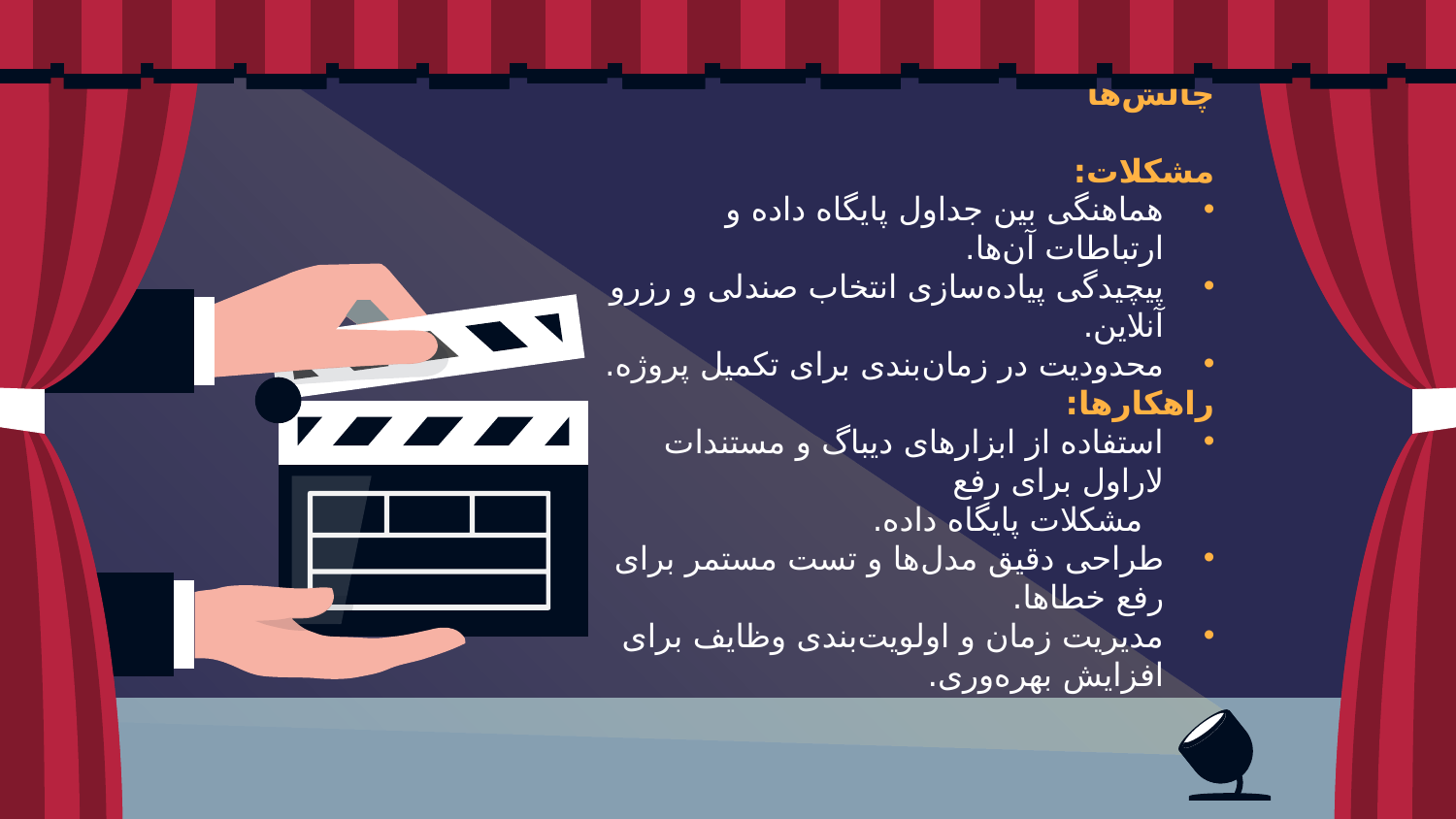

چالش‌ها

مشکلات:
هماهنگی بین جداول پایگاه داده و ارتباطات آن‌ها.
پیچیدگی پیاده‌سازی انتخاب صندلی و رزرو آنلاین.
محدودیت در زمان‌بندی برای تکمیل پروژه.
راهکارها:
استفاده از ابزارهای دیباگ و مستندات لاراول برای رفع
       مشکلات پایگاه داده.
طراحی دقیق مدل‌ها و تست مستمر برای رفع خطاها.
مدیریت زمان و اولویت‌بندی وظایف برای افزایش بهره‌وری.